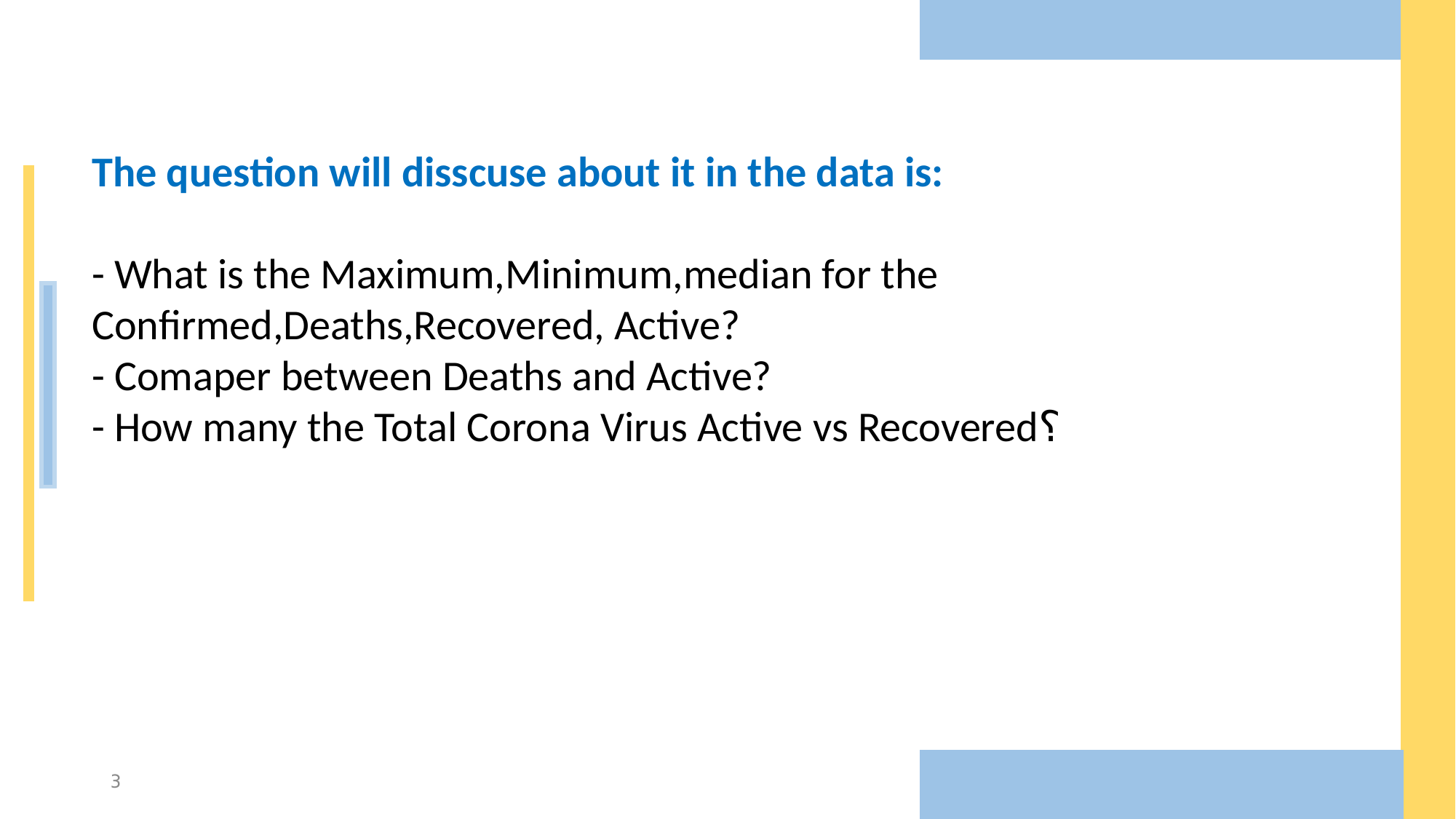

The question will disscuse about it in the data is:

- What is the Maximum,Minimum,median for the  Confirmed,Deaths,Recovered, Active?
- Comaper between Deaths and Active?
- How many the Total Corona Virus Active vs Recovered؟

3